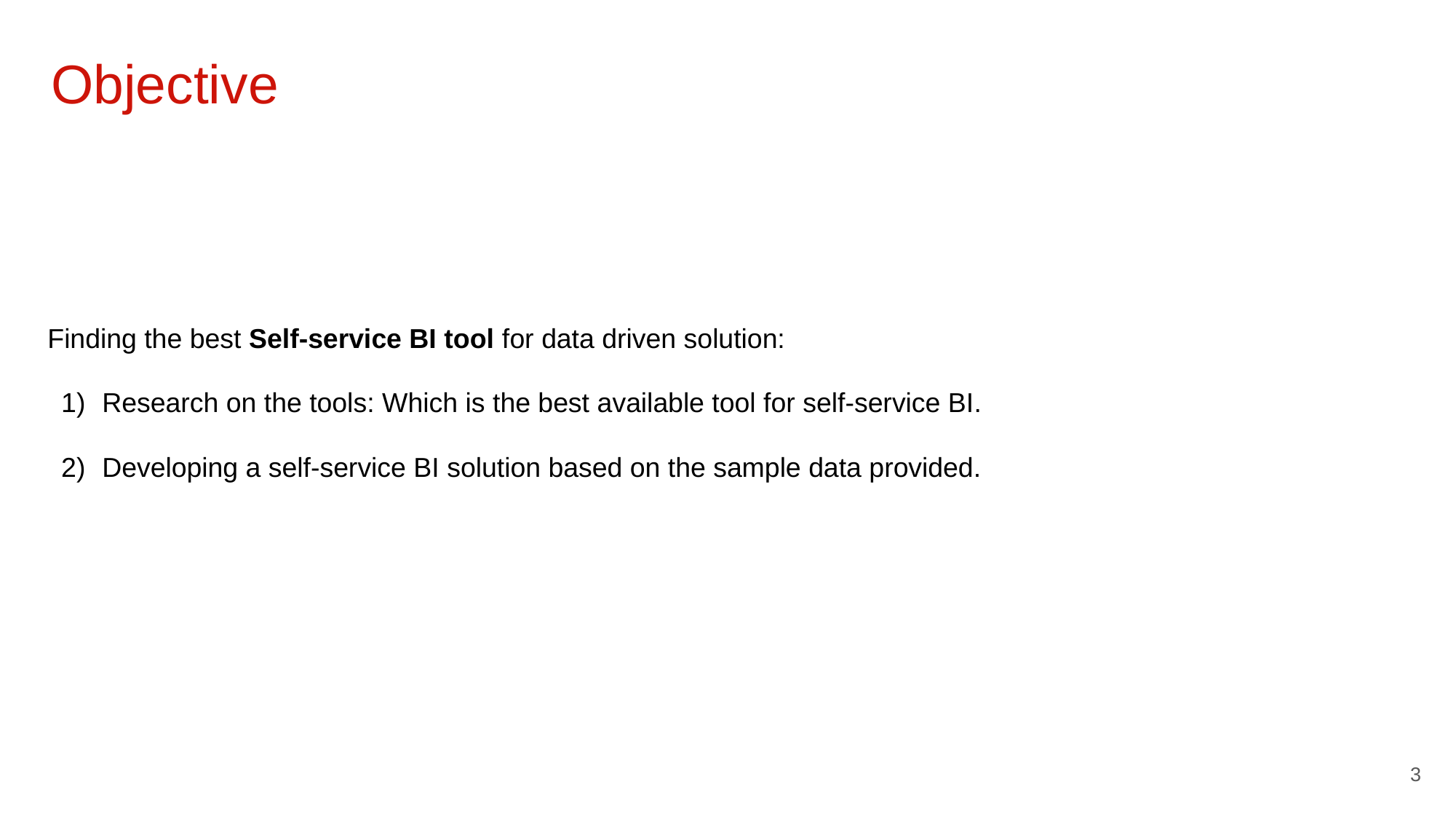

# Objective
Finding the best Self-service BI tool for data driven solution:
Research on the tools: Which is the best available tool for self-service BI.
Developing a self-service BI solution based on the sample data provided.

3